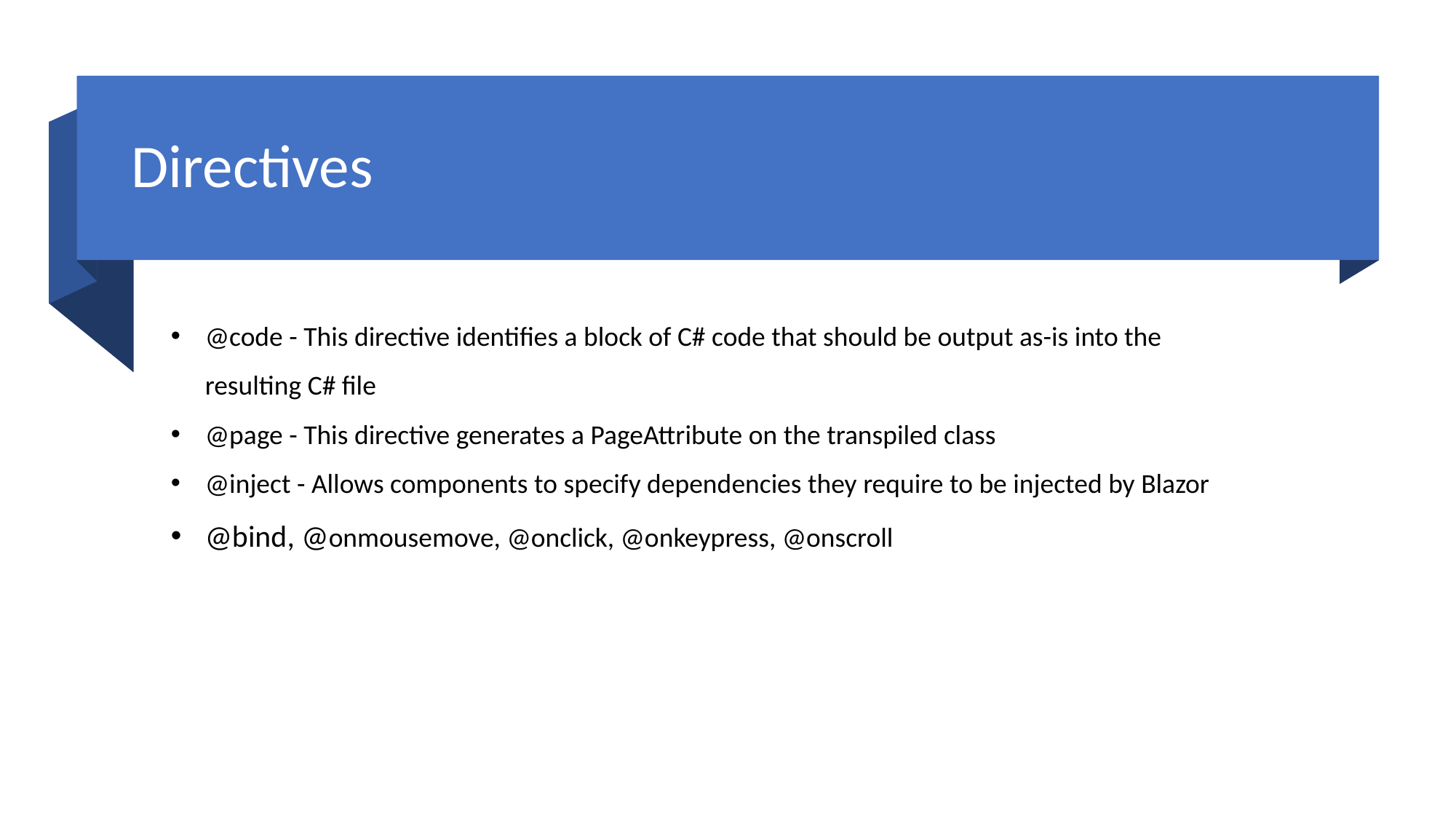

# Directives
@code - This directive identifies a block of C# code that should be output as-is into the resulting C# file
@page - This directive generates a PageAttribute on the transpiled class
@inject - Allows components to specify dependencies they require to be injected by Blazor
@bind, @onmousemove, @onclick, @onkeypress, @onscroll